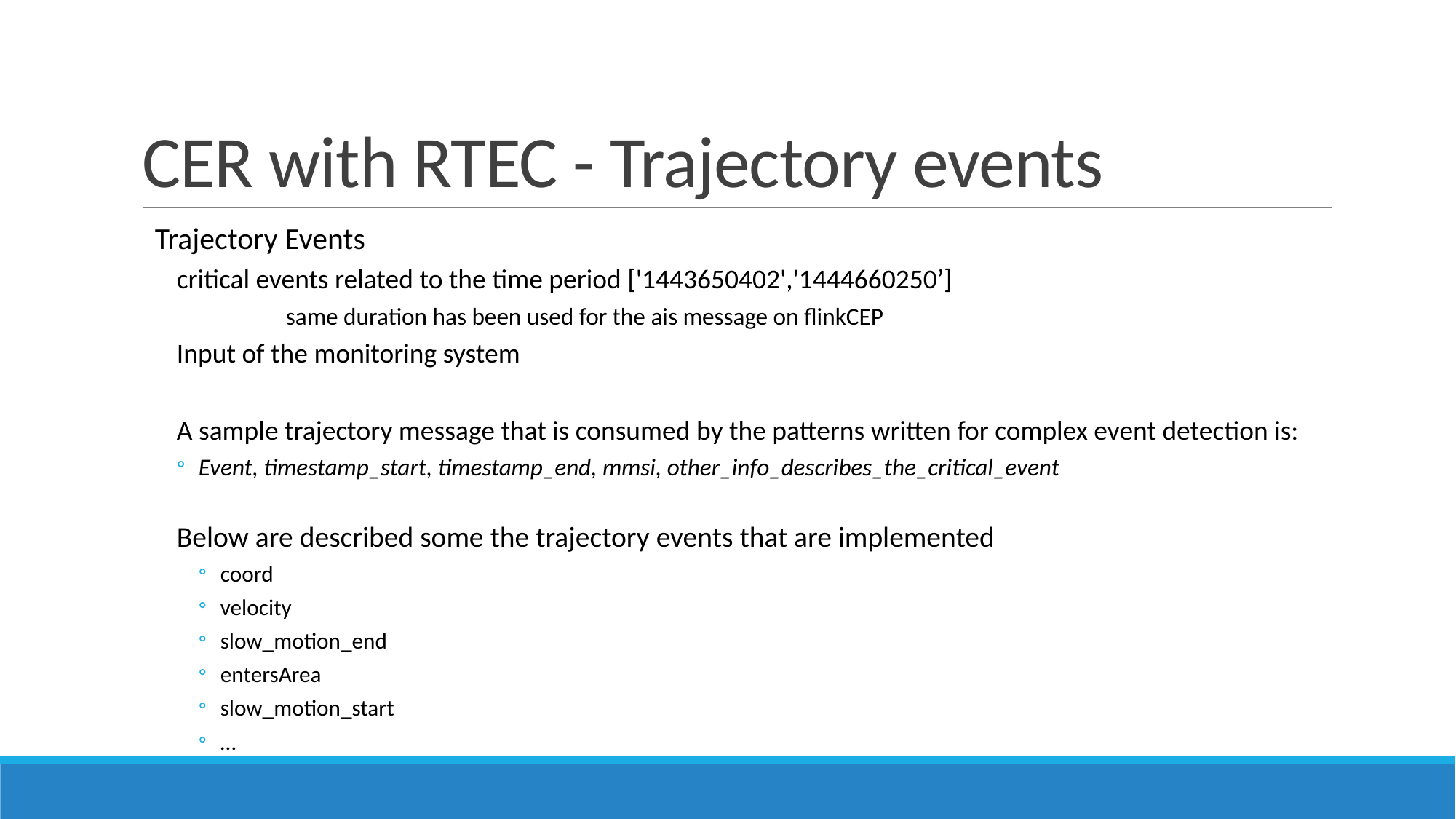

# CER with RTEC - Trajectory events
Trajectory Events
critical events related to the time period ['1443650402','1444660250’]
	same duration has been used for the ais message on flinkCEP
Input of the monitoring system

A sample trajectory message that is consumed by the patterns written for complex event detection is:
Event, timestamp_start, timestamp_end, mmsi, other_info_describes_the_critical_event

Below are described some the trajectory events that are implemented
coord
velocity
slow_motion_end
entersArea
slow_motion_start
…